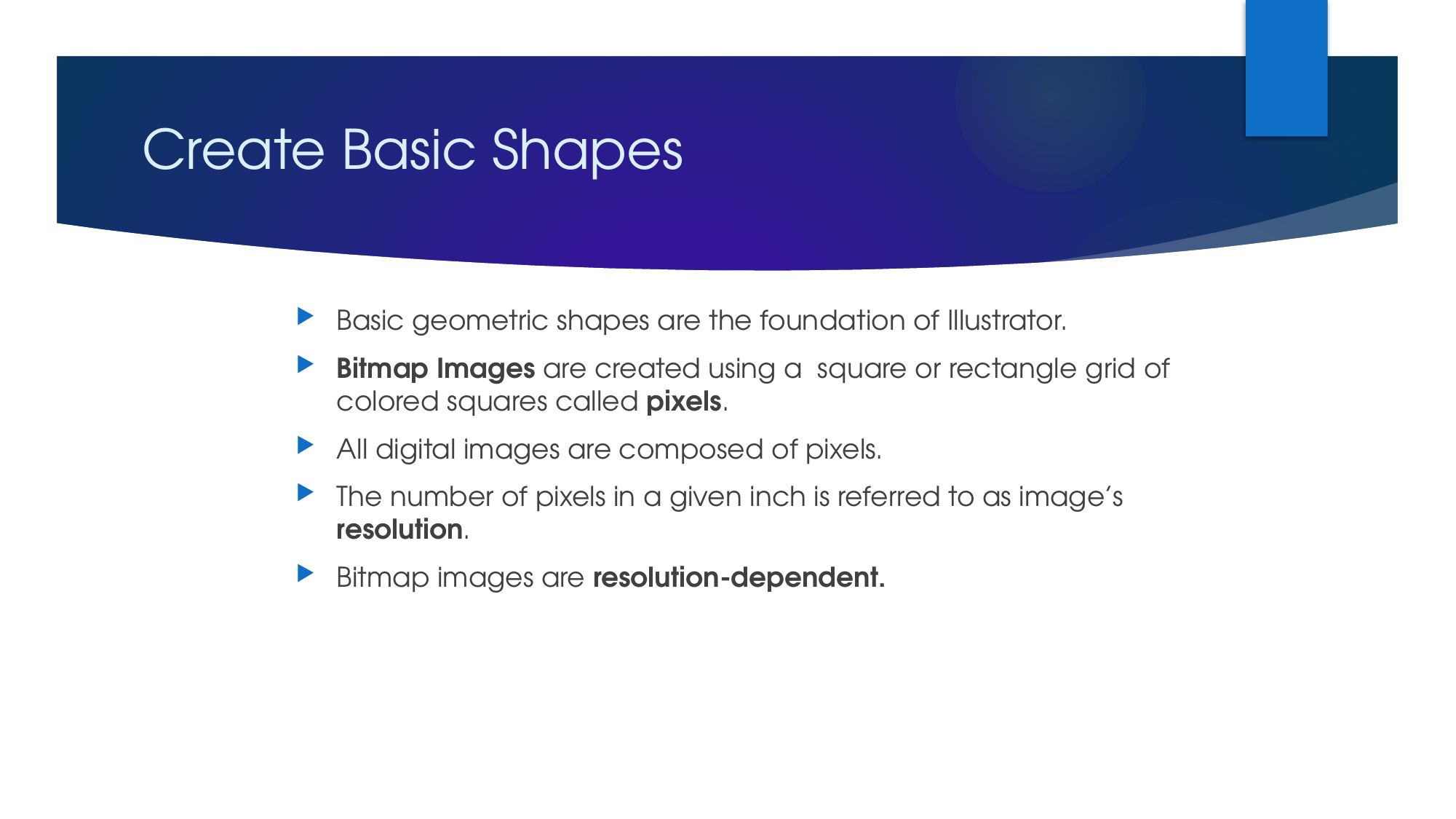

# Create Basic Shapes
Basic geometric shapes are the foundation of Illustrator.
Bitmap Images are created using a  square or rectangle grid of colored squares called pixels.
All digital images are composed of pixels.
The number of pixels in a given inch is referred to as image’s resolution.
Bitmap images are resolution-dependent.